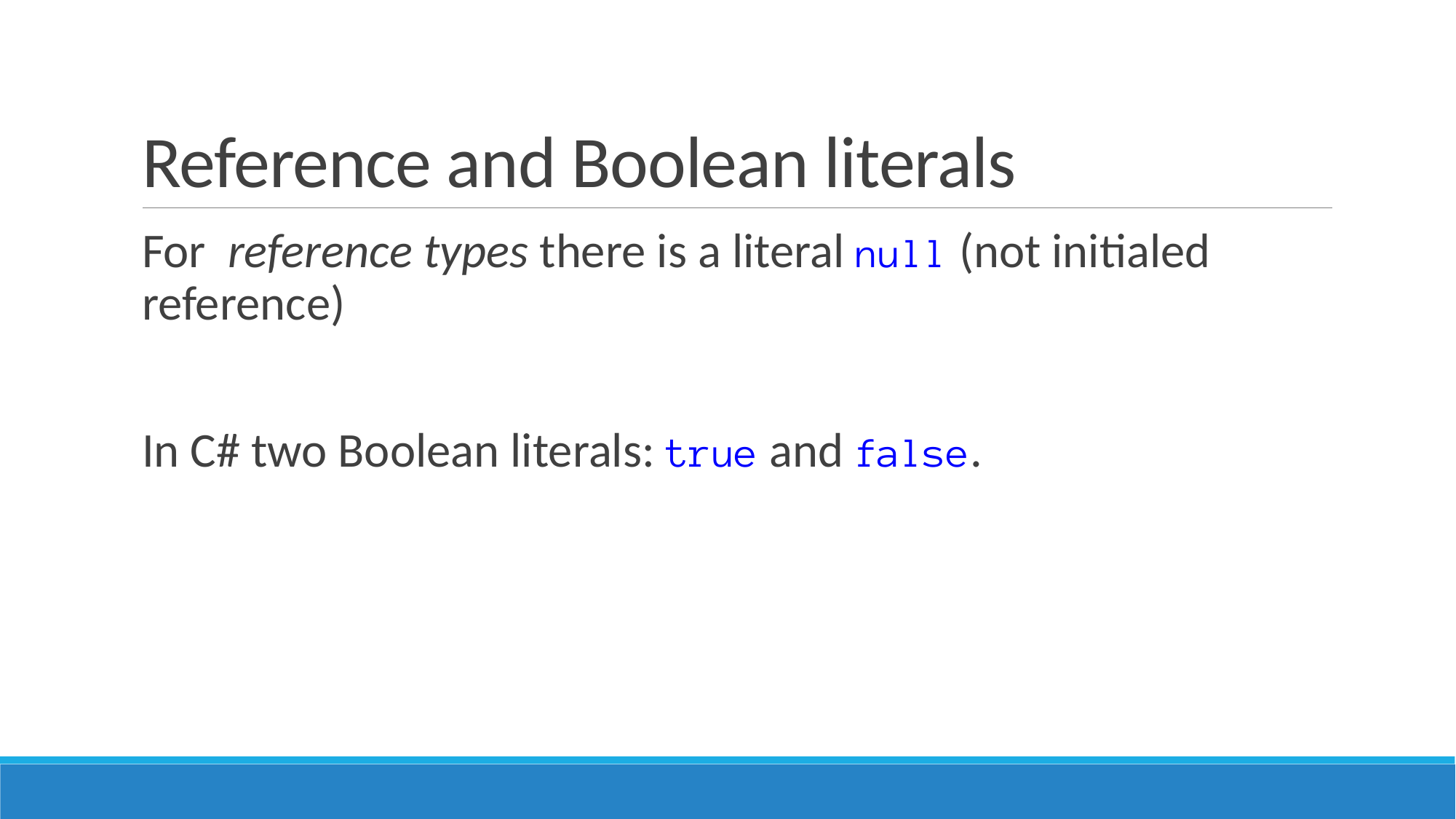

# Reference and Boolean literals
For  reference types there is a literal null (not initialed reference)

In C# two Boolean literals: true and false.